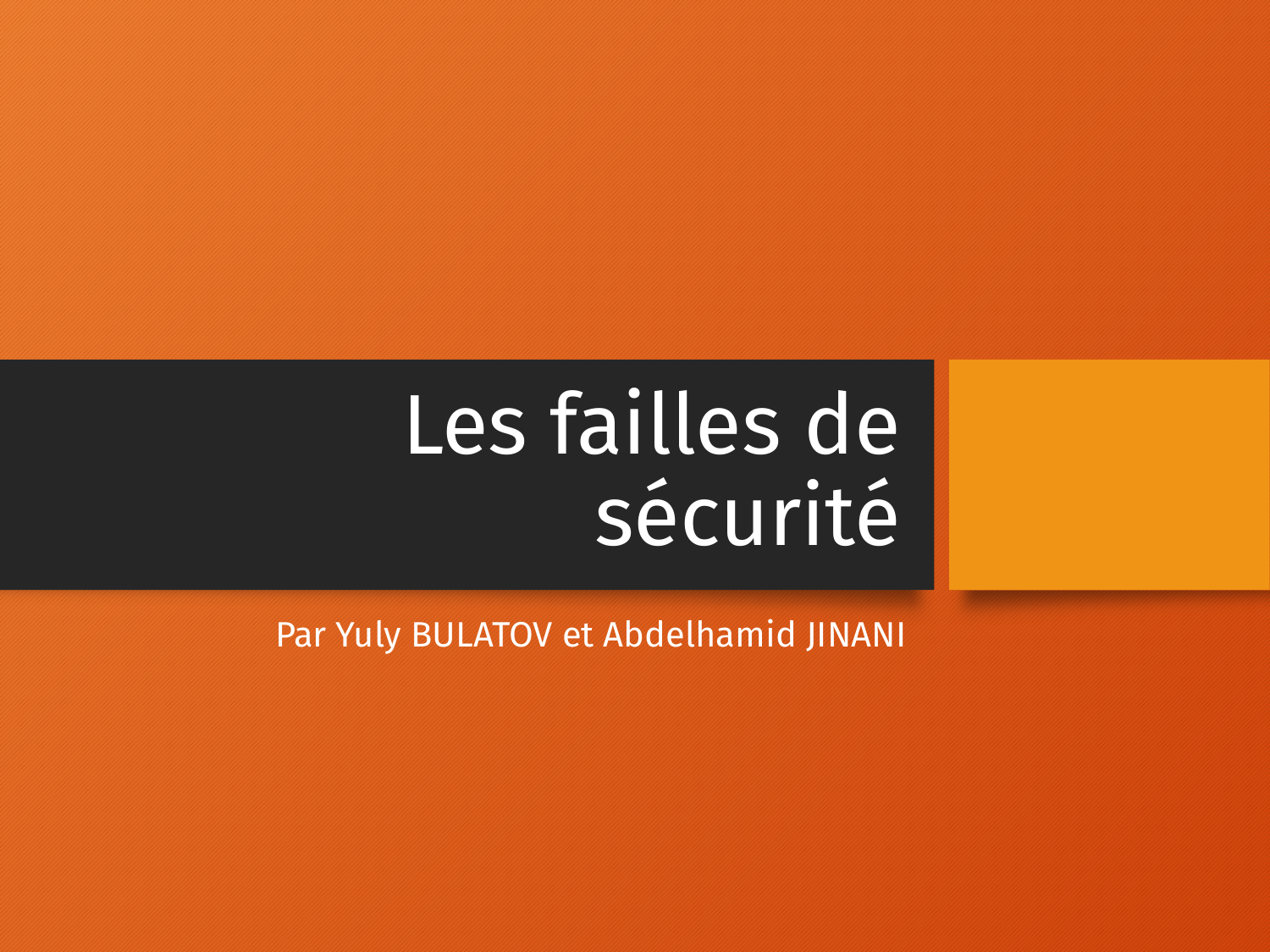

# Les failles de sécurité
Par Yuly BULATOV et Abdelhamid JINANI